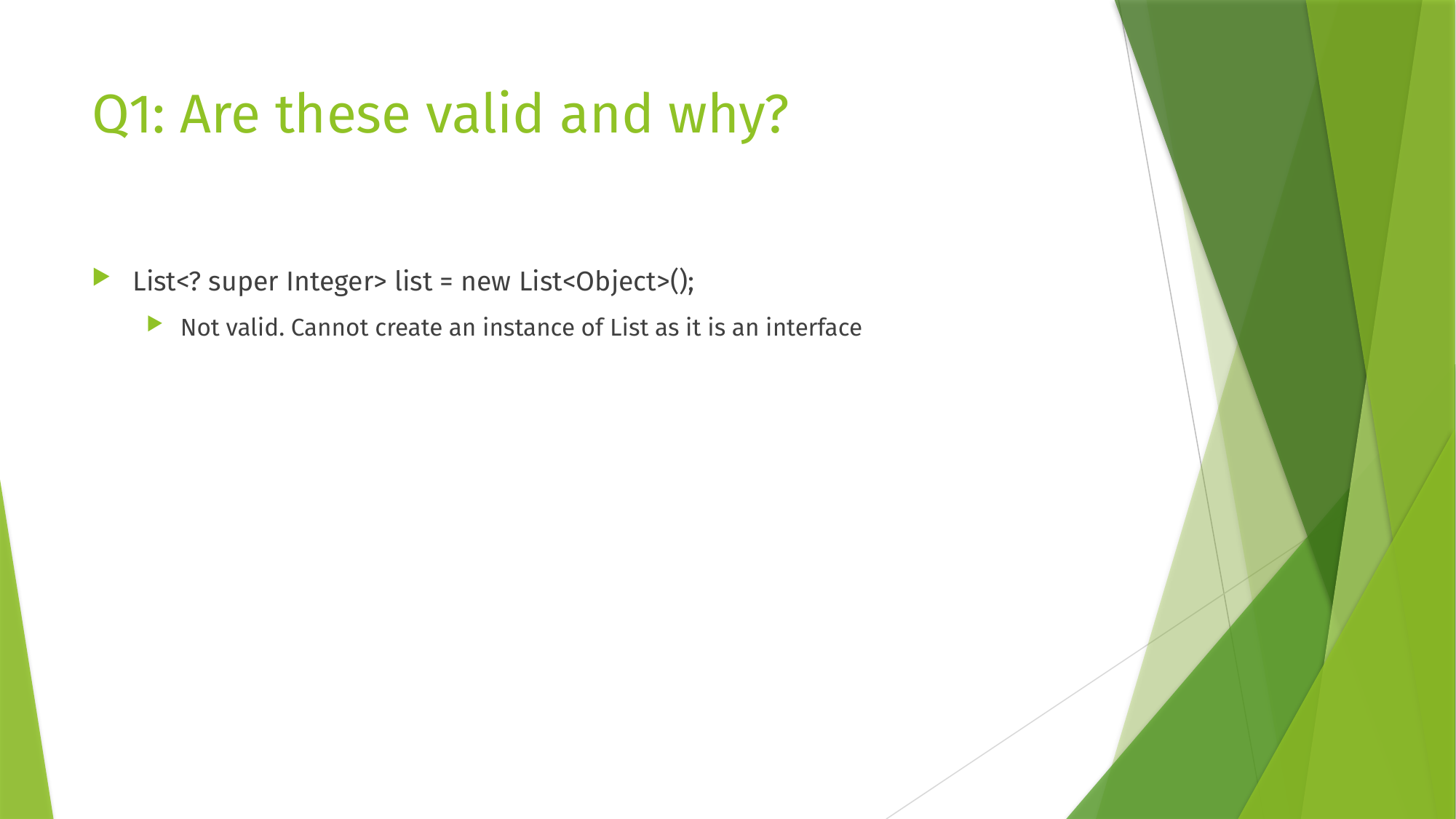

# Q1: Are these valid and why?
List<? super Integer> list = new List<Object>();
Not valid. Cannot create an instance of List as it is an interface